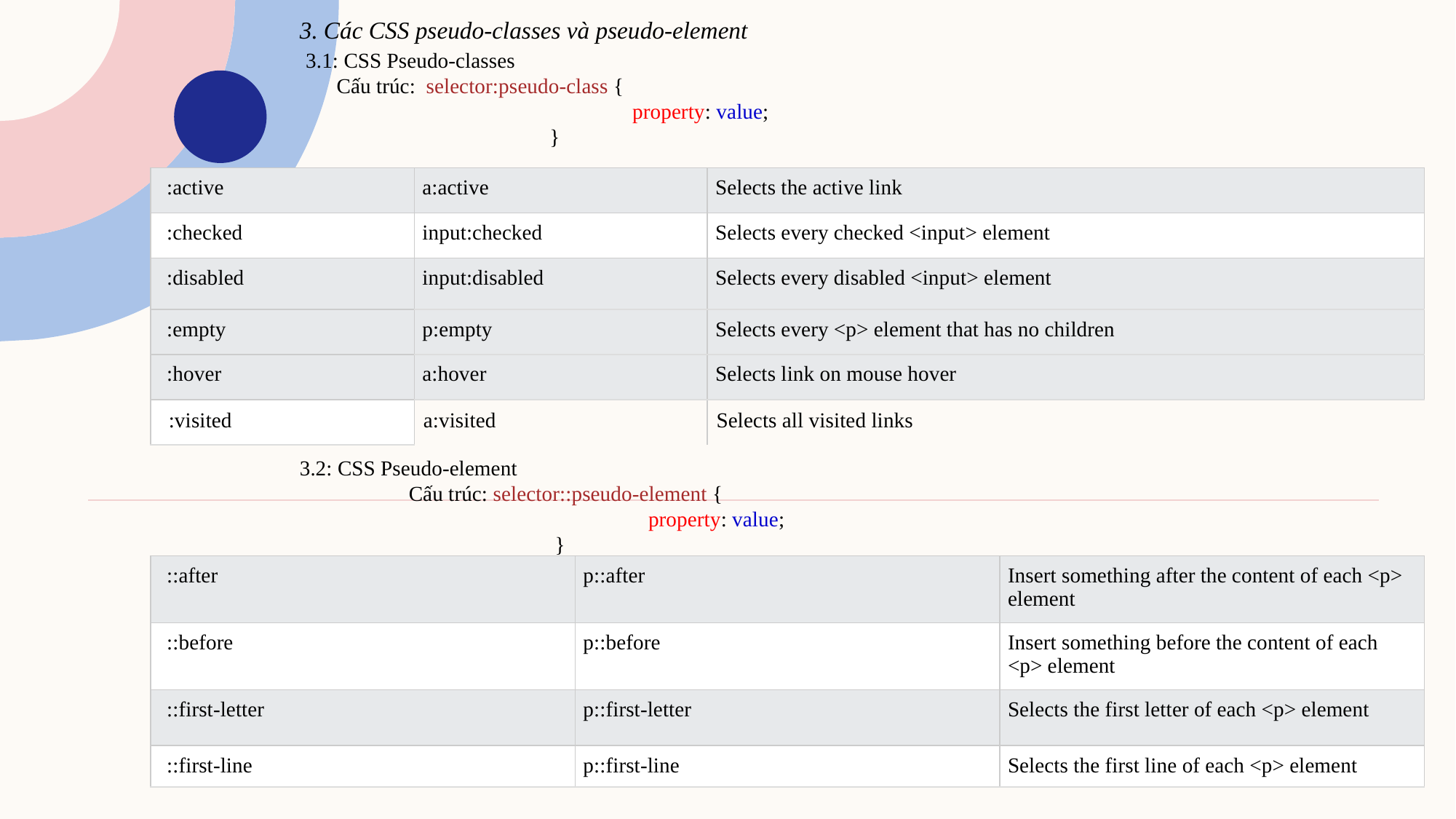

3. Các CSS pseudo-classes và pseudo-element
 3.1: CSS Pseudo-classes
       Cấu trúc:  selector:pseudo-class {
  			 property: value;
		      }

3.2: CSS Pseudo-element
	Cấu trúc: selector::pseudo-element {
			    property: value;
		       }

| :active | a:active | Selects the active link |
| --- | --- | --- |
| :checked | input:checked | Selects every checked <input> element |
| :disabled | input:disabled | Selects every disabled <input> element |
| :empty | p:empty | Selects every <p> element that has no children |
| :hover | a:hover | Selects link on mouse hover |
| :visited | a:visited | Selects all visited links |
| ::after | p::after | Insert something after the content of each <p> element |
| --- | --- | --- |
| ::before | p::before | Insert something before the content of each <p> element |
| ::first-letter | p::first-letter | Selects the first letter of each <p> element |
| ::first-line | p::first-line | Selects the first line of each <p> element |